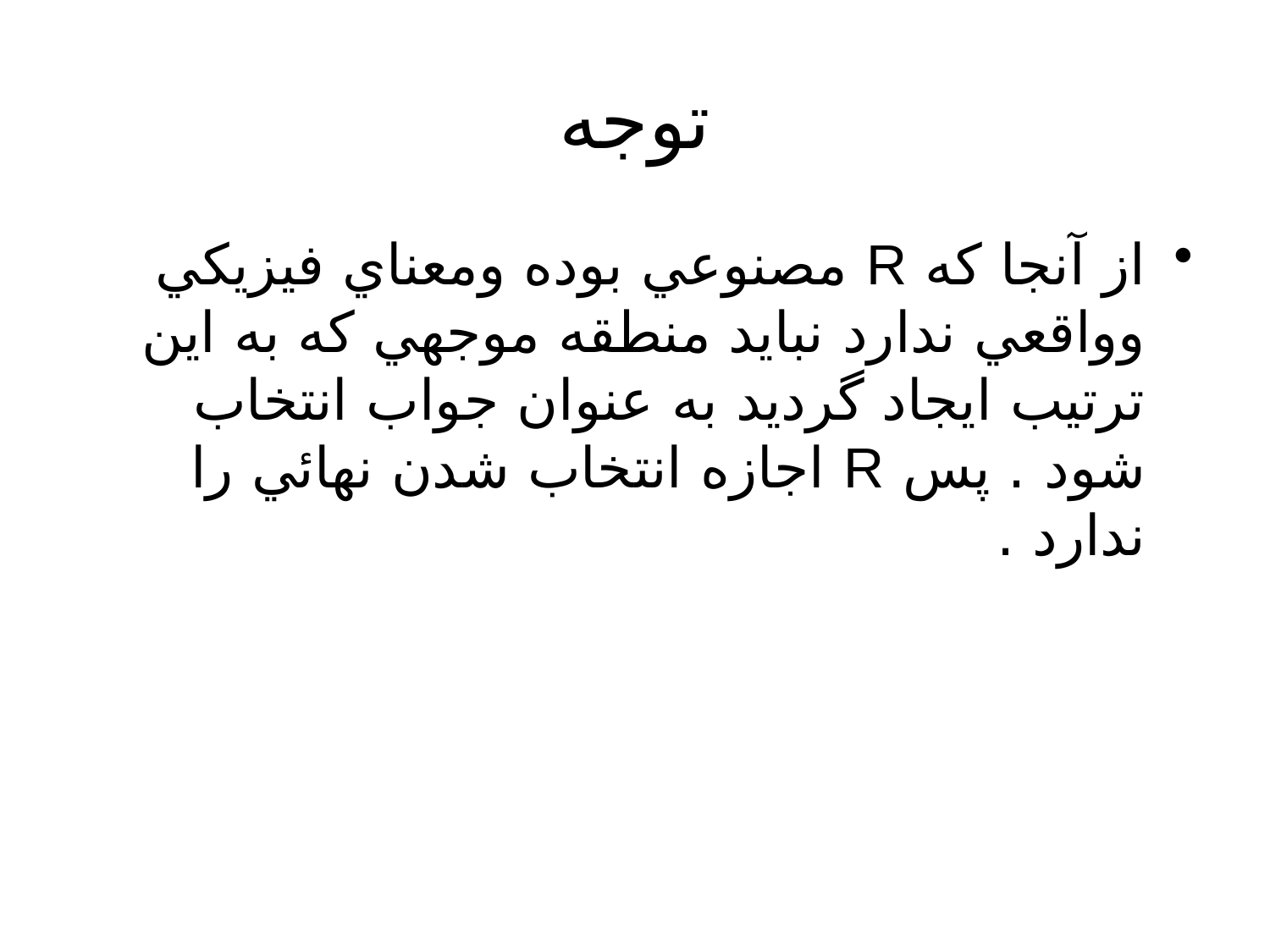

# توجه
از آنجا که R مصنوعي بوده ومعناي فيزيكي وواقعي ندارد نبايد منطقه موجهي که به اين ترتيب ايجاد گرديد به عنوان جواب انتخاب شود . پس R اجازه انتخاب شدن نهائي را ندارد .